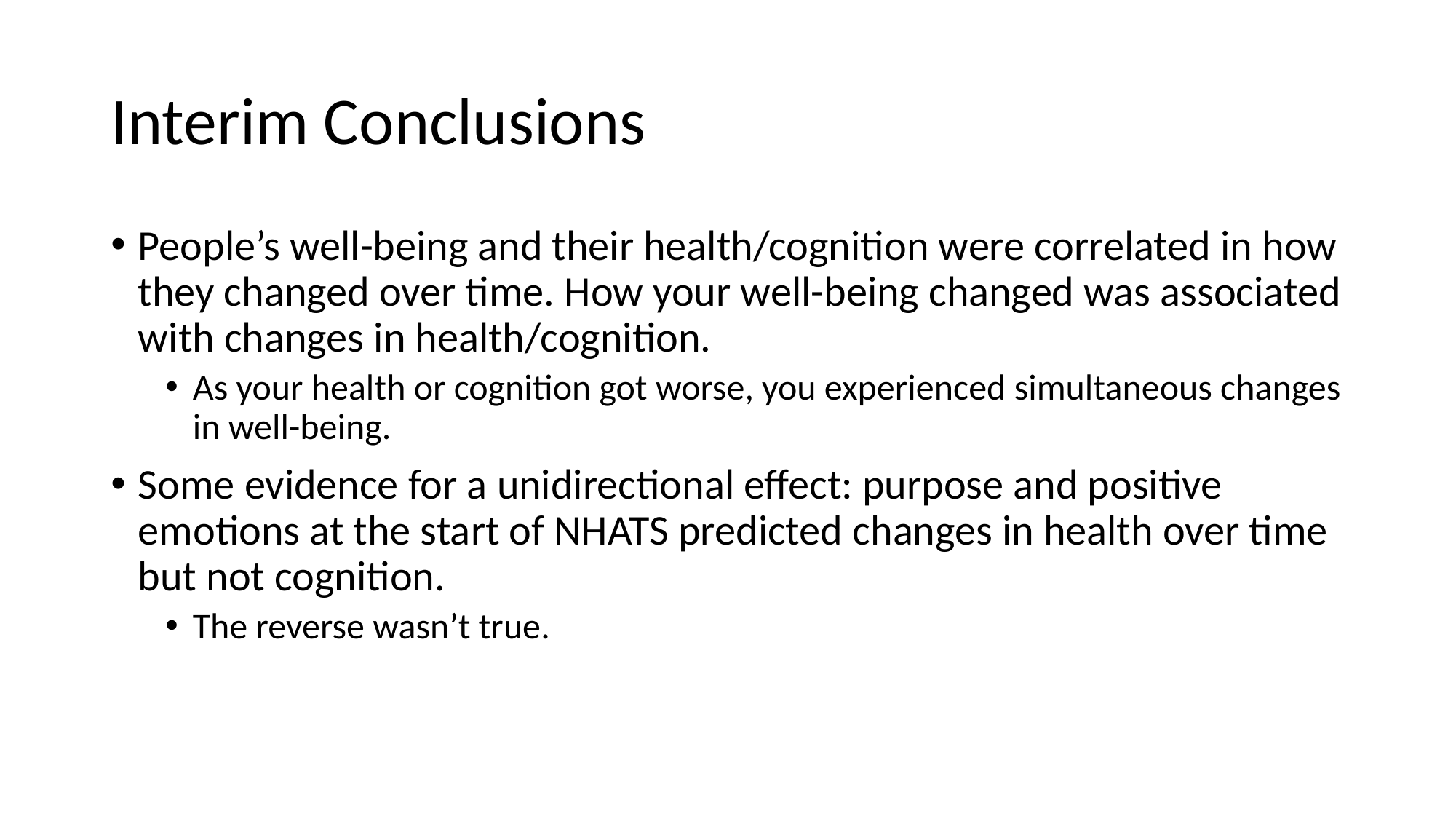

# Interim Conclusions
People’s well-being and their health/cognition were correlated in how they changed over time. How your well-being changed was associated with changes in health/cognition.
As your health or cognition got worse, you experienced simultaneous changes in well-being.
Some evidence for a unidirectional effect: purpose and positive emotions at the start of NHATS predicted changes in health over time but not cognition.
The reverse wasn’t true.